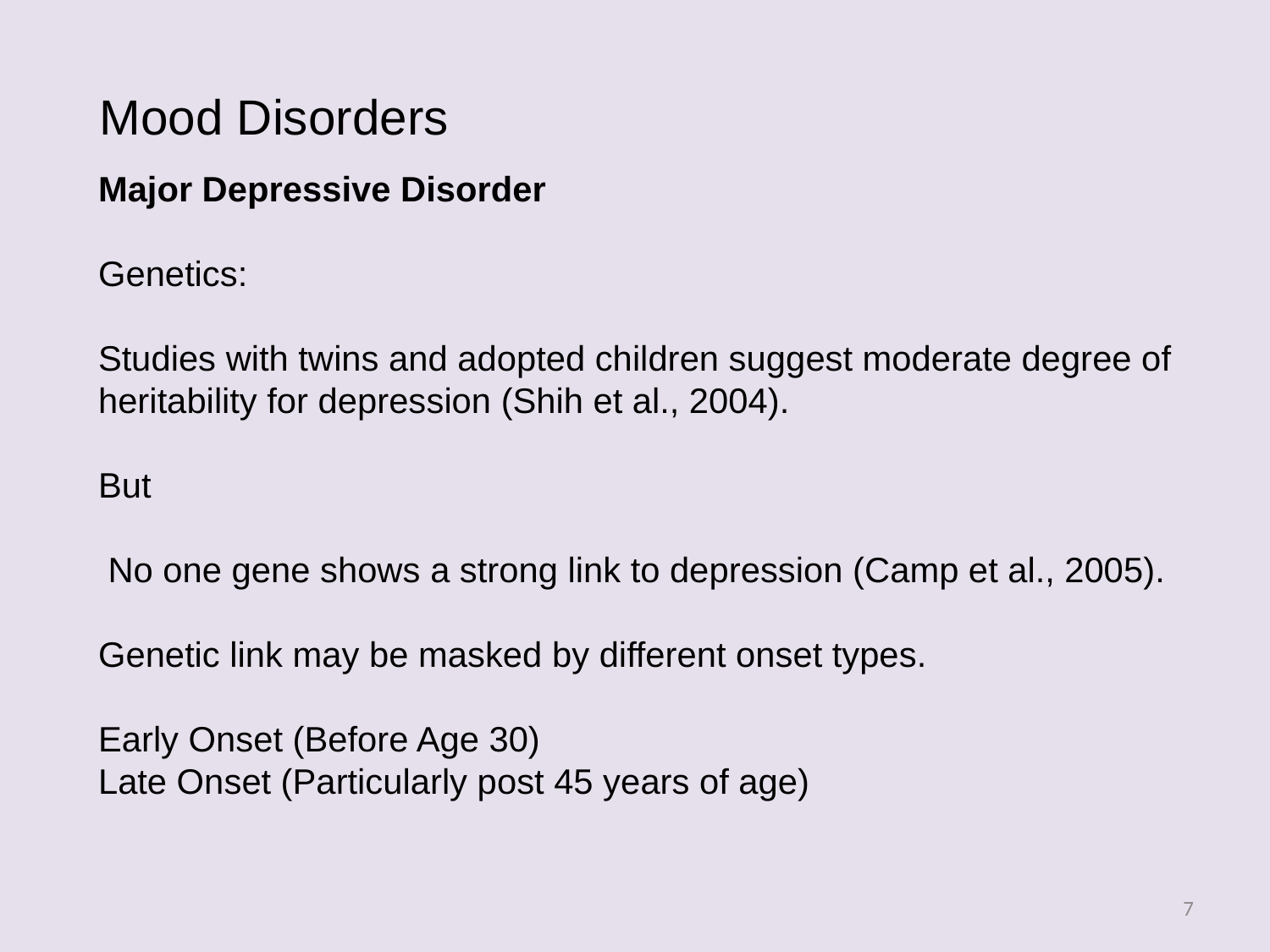

Mood Disorders
Major Depressive Disorder

Genetics:

Studies with twins and adopted children suggest moderate degree of heritability for depression (Shih et al., 2004).

But

 No one gene shows a strong link to depression (Camp et al., 2005).

Genetic link may be masked by different onset types.

Early Onset (Before Age 30)
Late Onset (Particularly post 45 years of age)

7